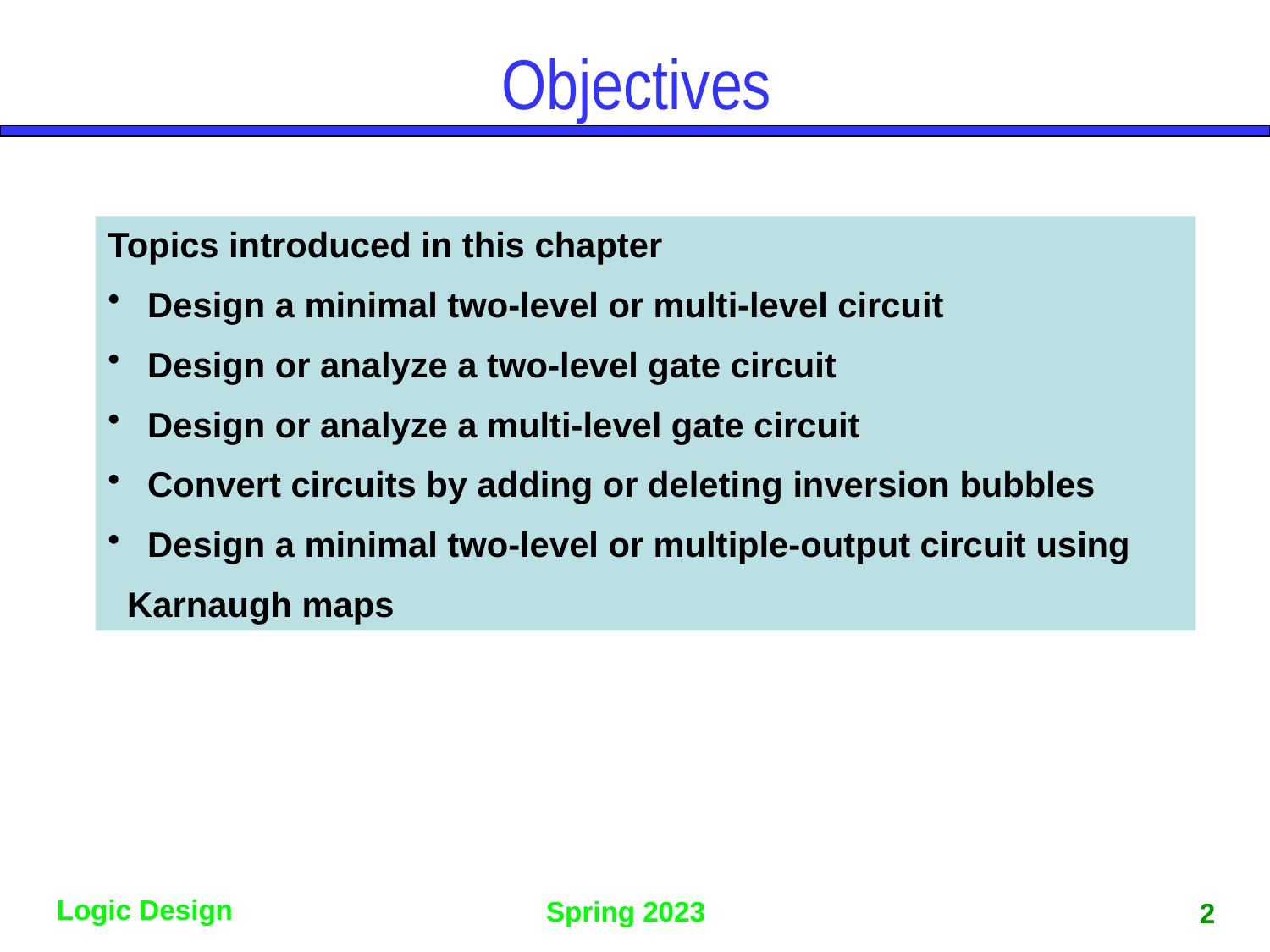

Objectives
Topics introduced in this chapter
 Design a minimal two-level or multi-level circuit
 Design or analyze a two-level gate circuit
 Design or analyze a multi-level gate circuit
 Convert circuits by adding or deleting inversion bubbles
 Design a minimal two-level or multiple-output circuit using
  Karnaugh maps
2